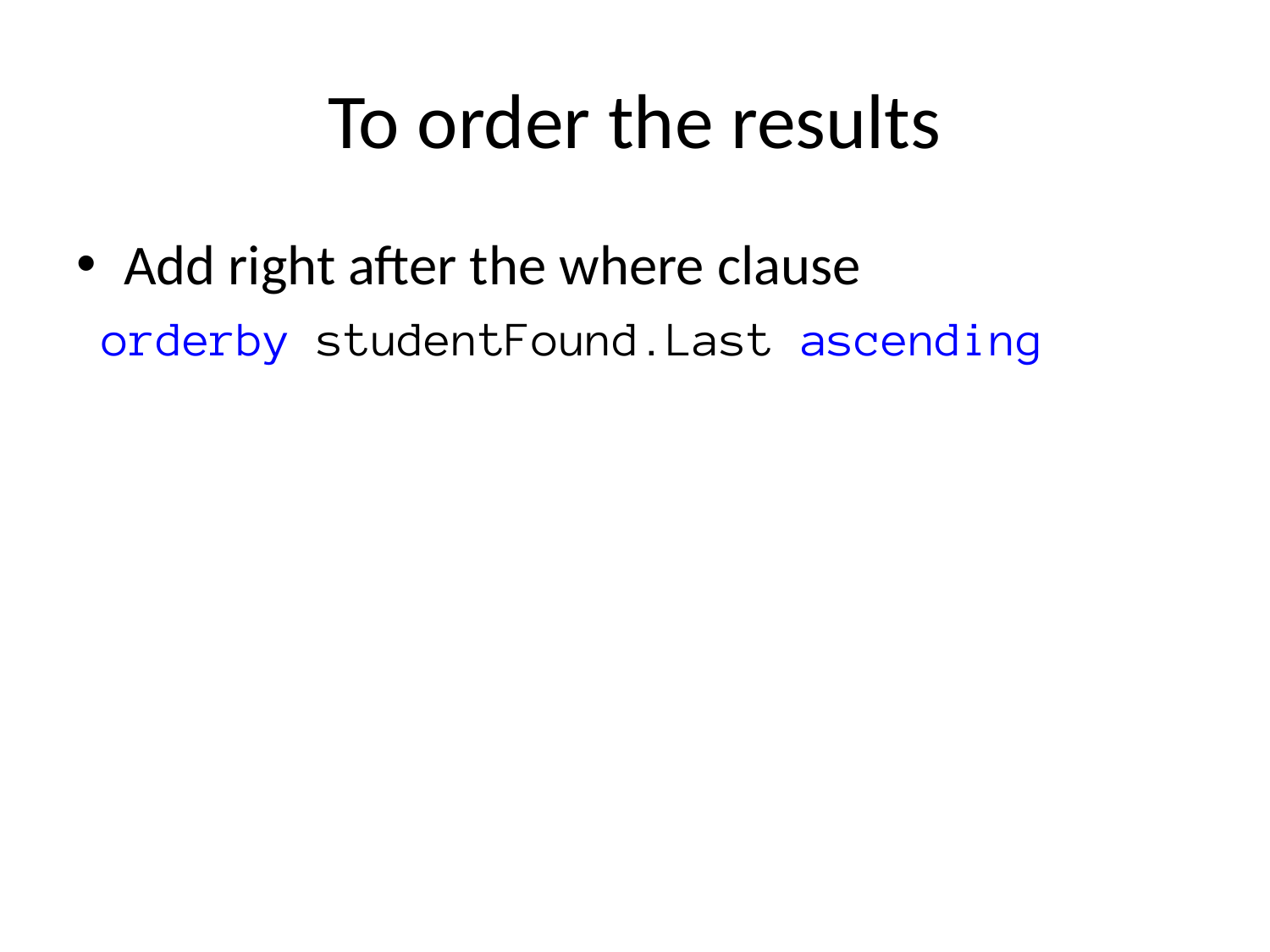

# To order the results
Add right after the where clause
 orderby studentFound.Last ascending